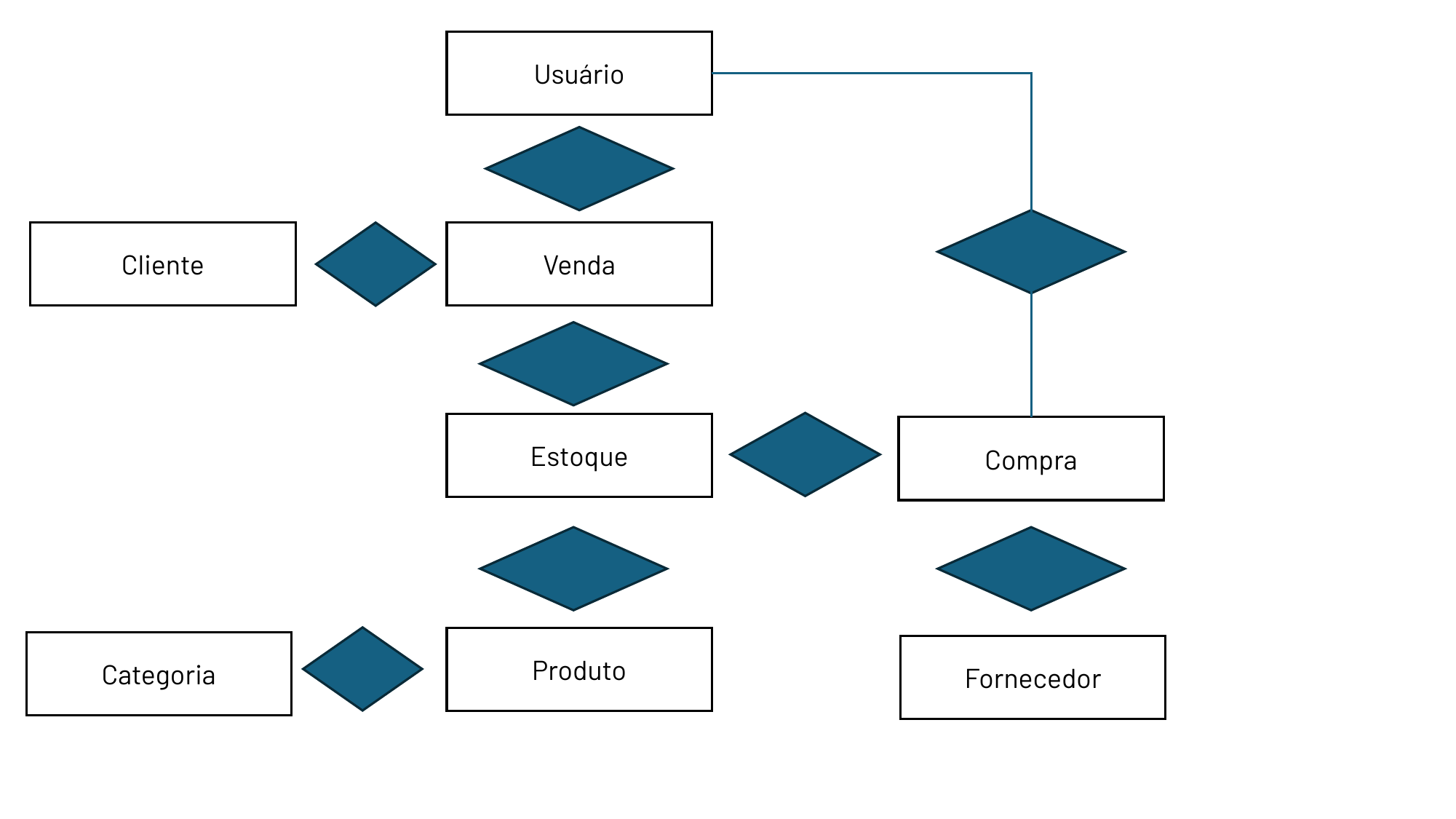

Usuário

Cliente

Venda

Estoque
Compra

Produto
Categoria
Fornecedor